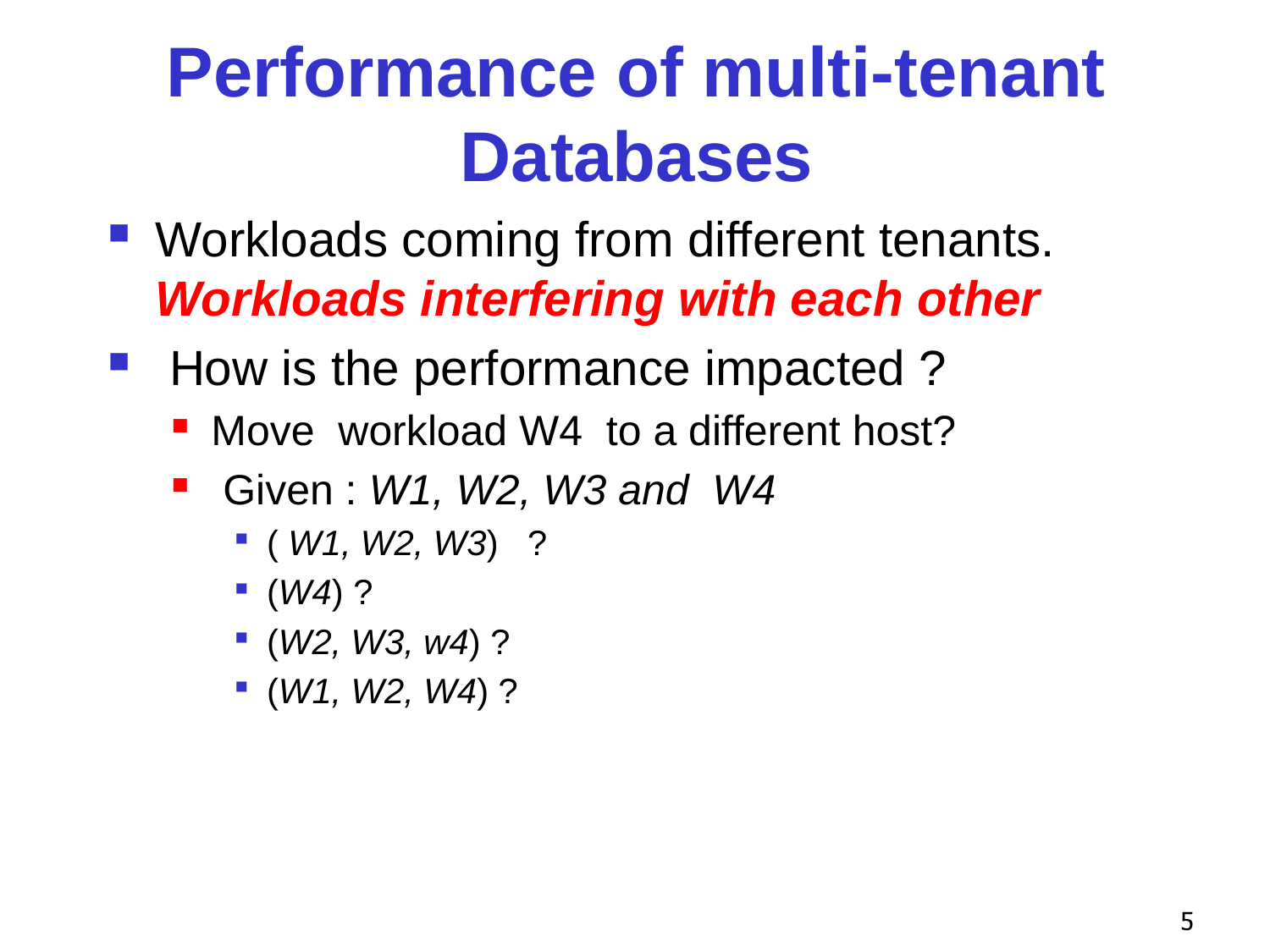

Performance of multi-tenant Databases
Workloads coming from different tenants.  Workloads interfering with each other
 How is the performance impacted ?
Move  workload W4  to a different host?
 Given : W1, W2, W3 and  W4
( W1, W2, W3)   ?
(W4) ?
(W2, W3, w4) ?
(W1, W2, W4) ?

5